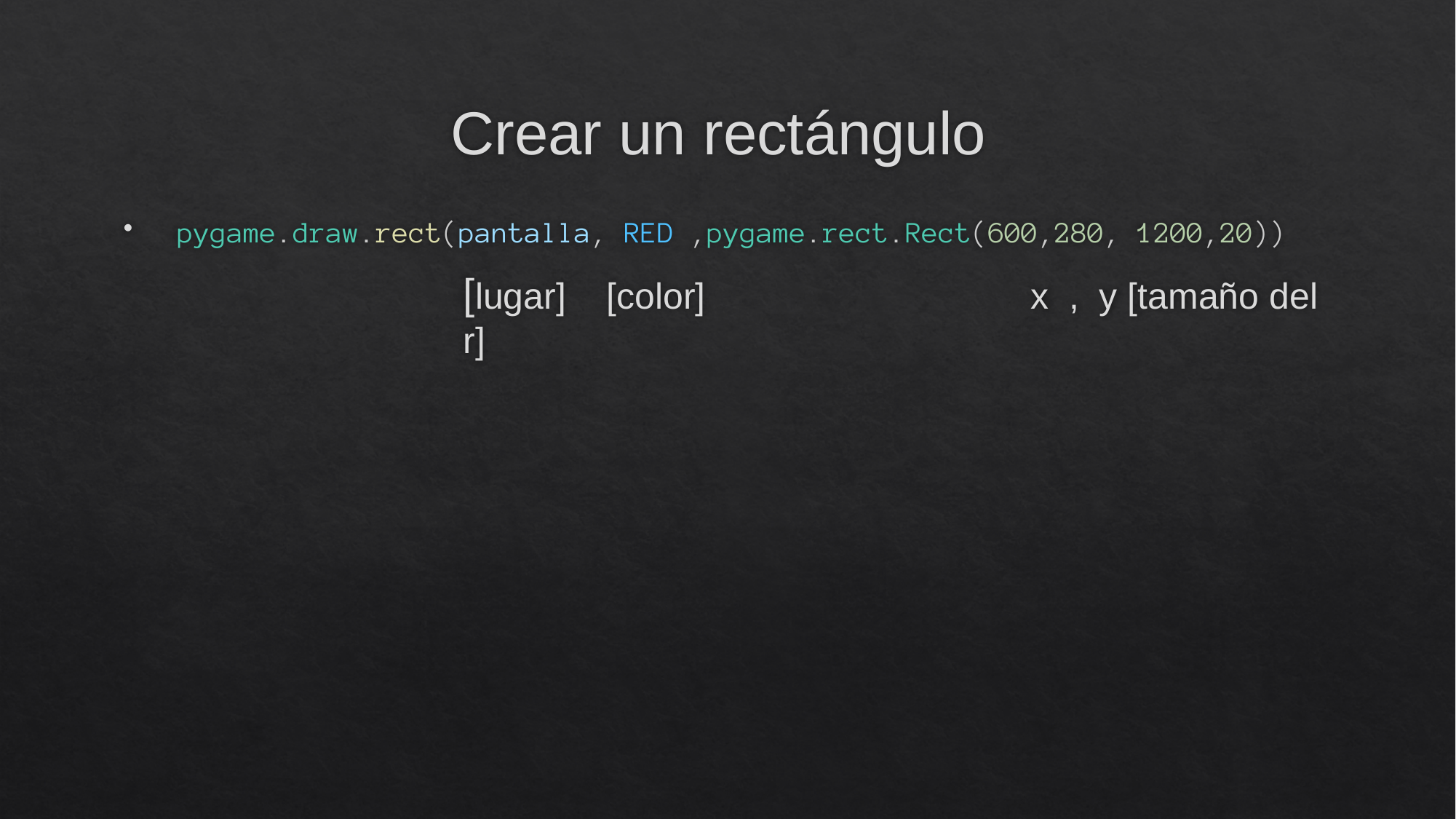

# Crear un rectángulo
 pygame.draw.rect(pantalla, RED ,pygame.rect.Rect(600,280, 1200,20))
[lugar]    [color]                                x  ,  y [tamaño del r]